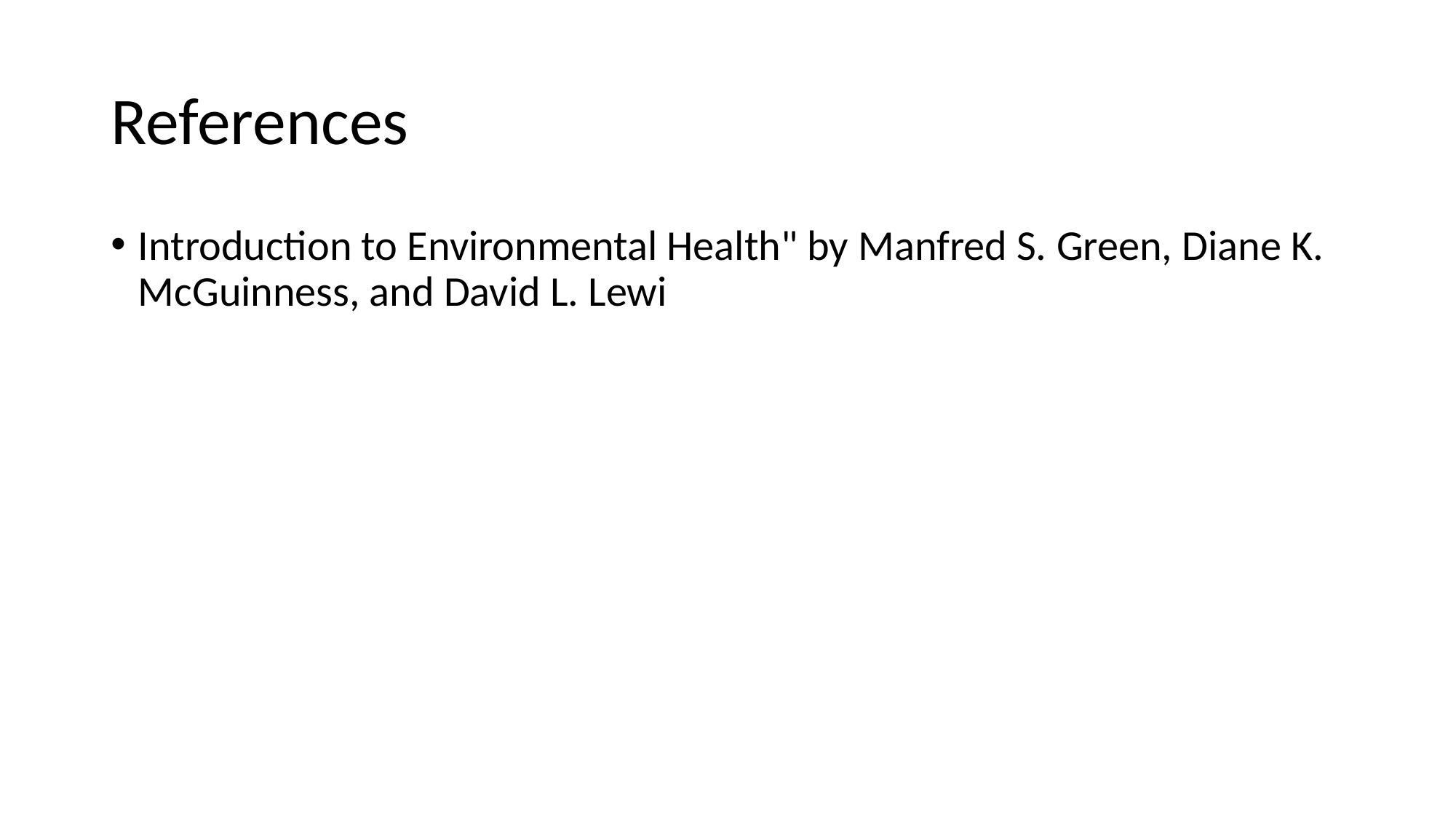

# References
Introduction to Environmental Health" by Manfred S. Green, Diane K. McGuinness, and David L. Lewi